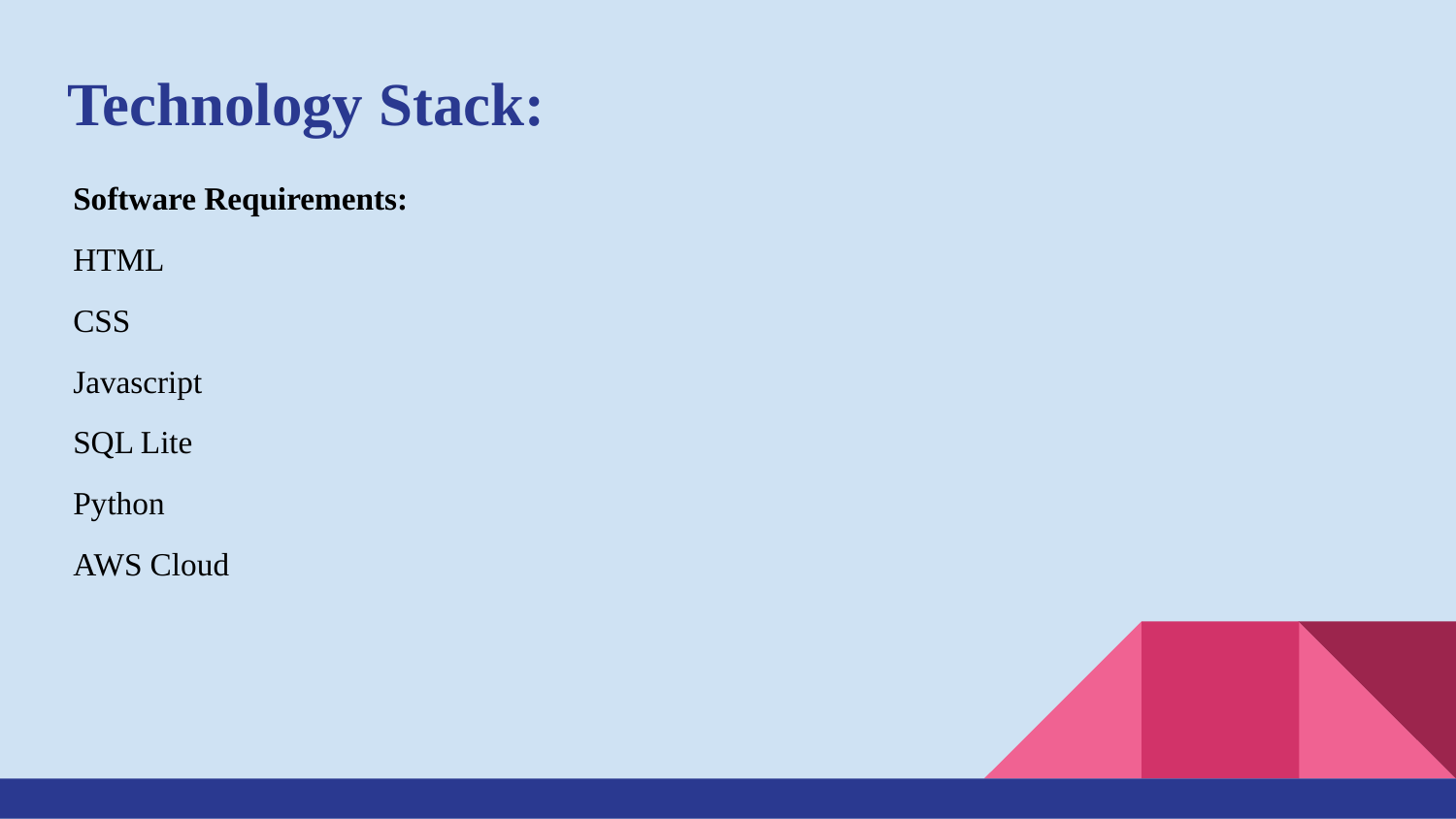

# Technology Stack:
Software Requirements:
HTML
CSS
Javascript
SQL Lite
Python
AWS Cloud